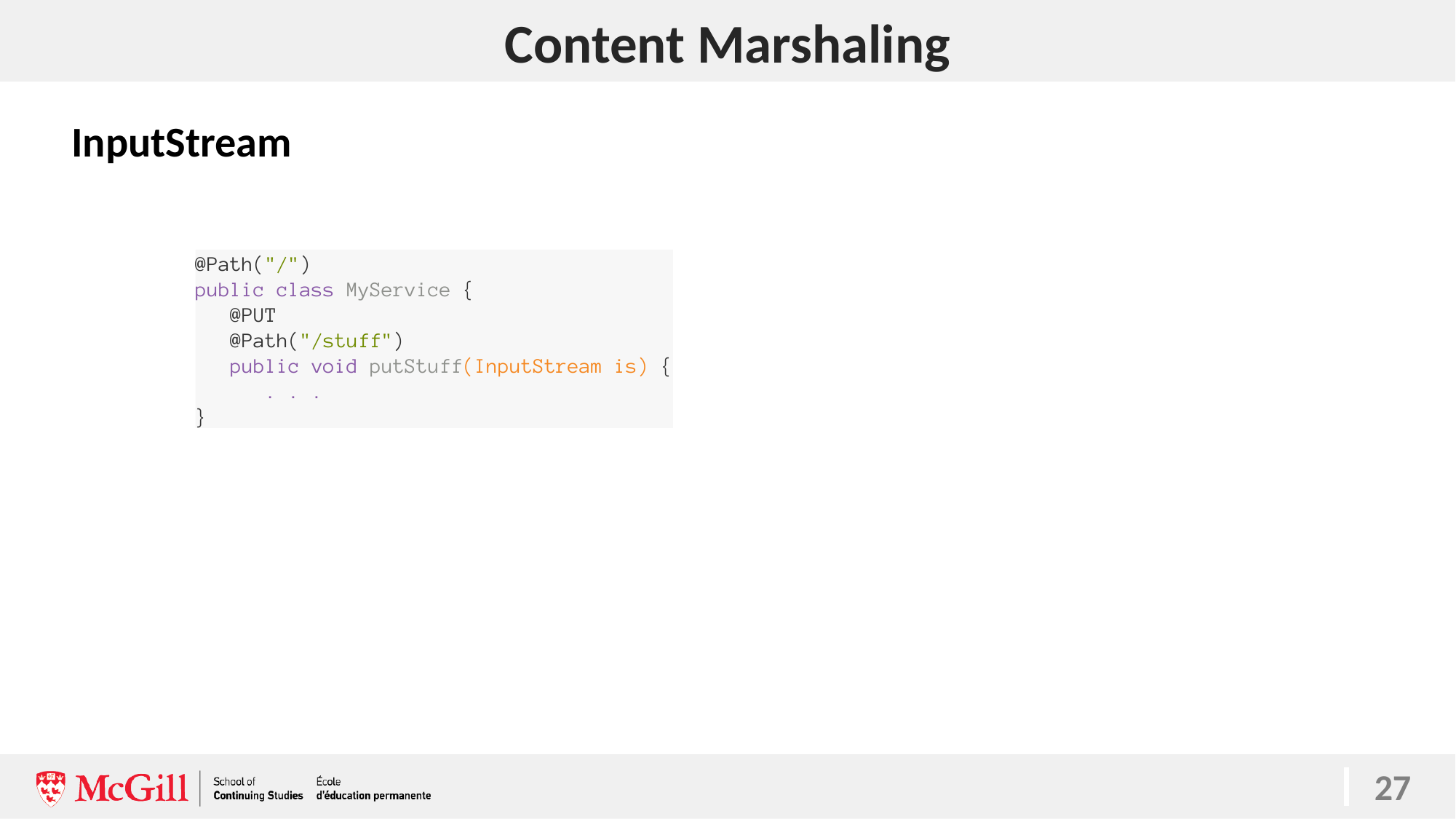

# Content Marshaling
InputStream
@Path("/")
public class MyService {
   @PUT
   @Path("/stuff")
   public void putStuff(InputStream is) {
      . . .
}